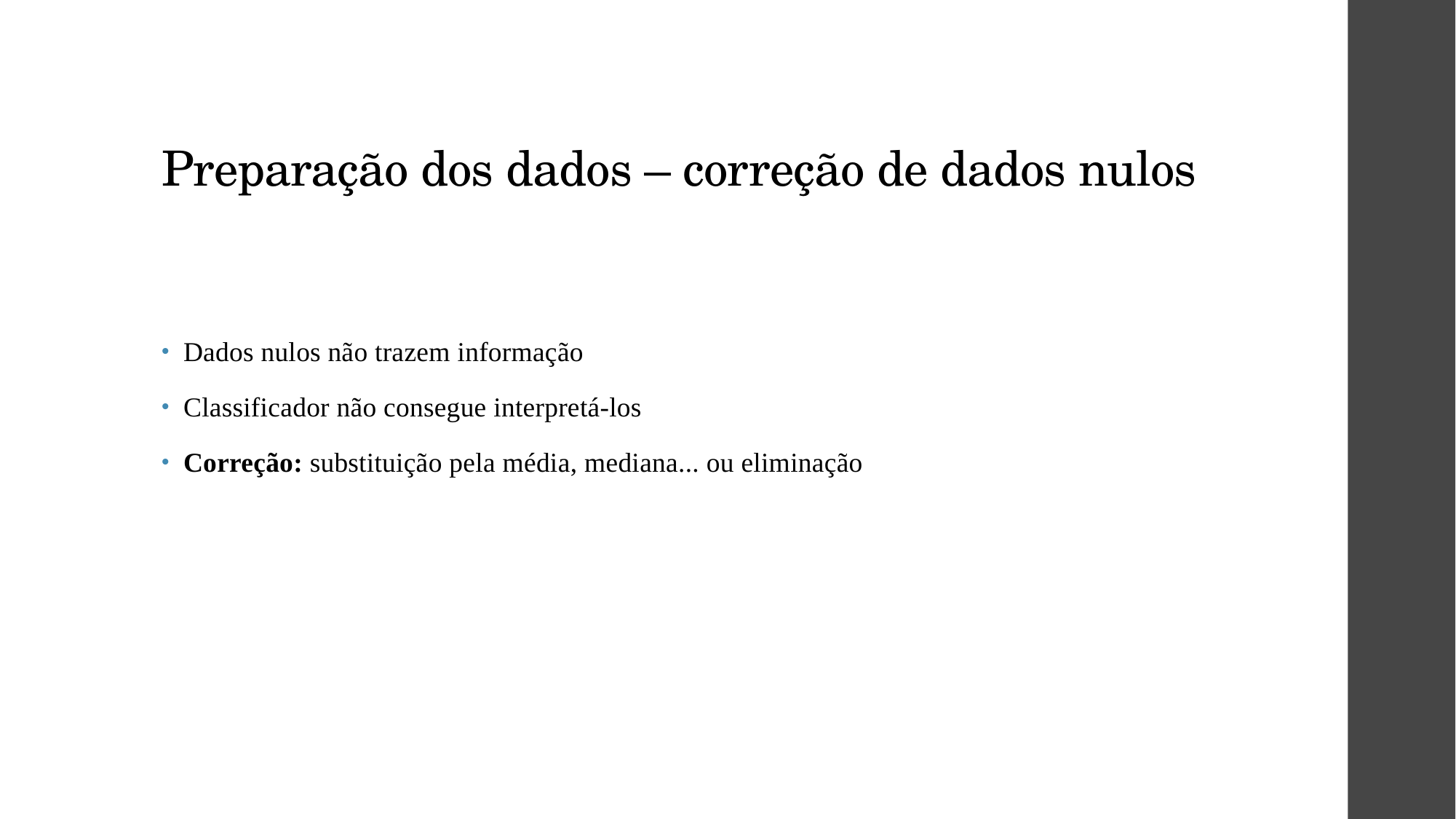

# Preparação dos dados – correção de dados nulos

Dados nulos não trazem informação
Classificador não consegue interpretá-los
Correção: substituição pela média, mediana... ou eliminação